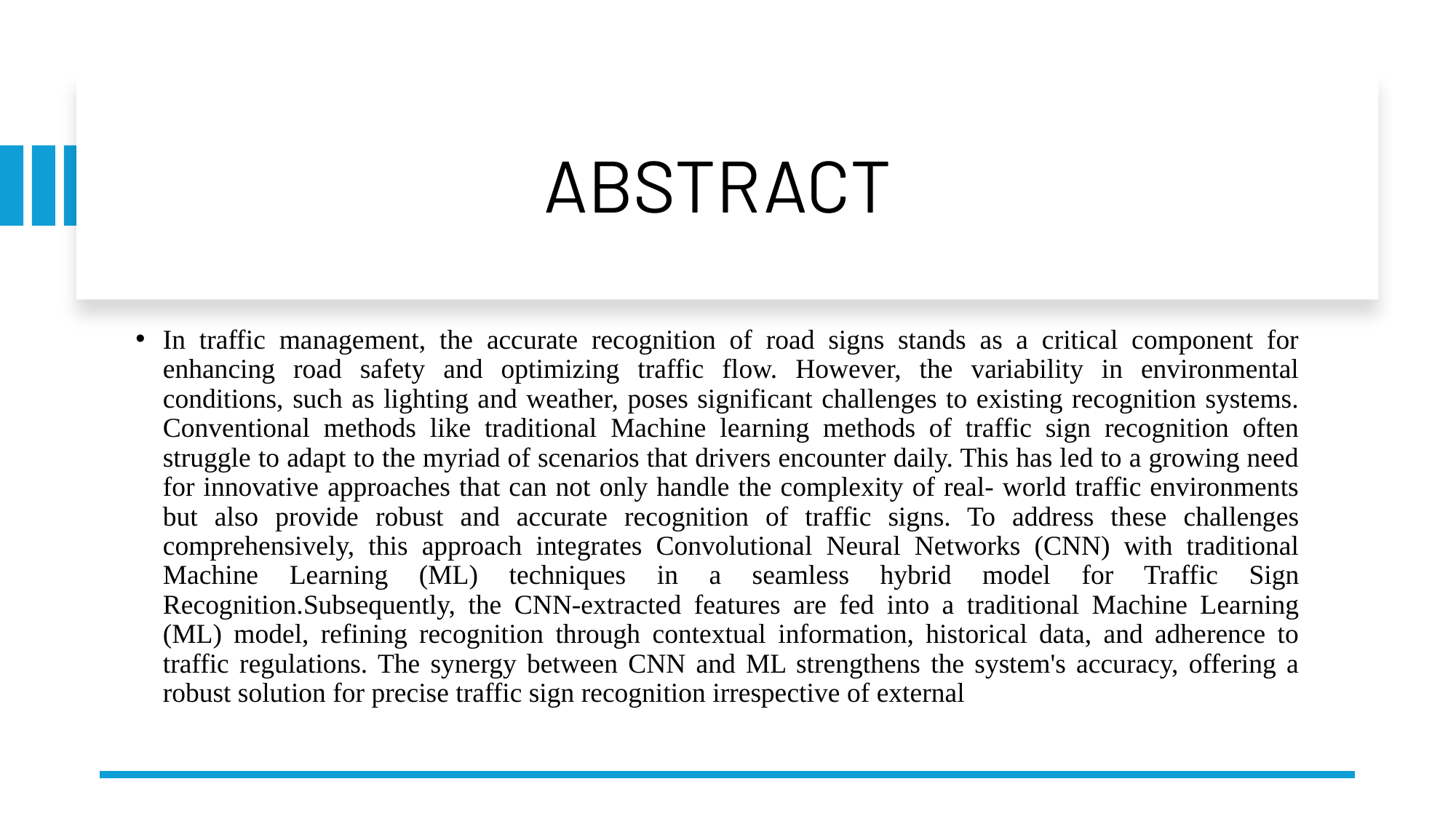

# ABSTRACT

In traffic management, the accurate recognition of road signs stands as a critical component for enhancing road safety and optimizing traffic flow. However, the variability in environmental conditions, such as lighting and weather, poses significant challenges to existing recognition systems. Conventional methods like traditional Machine learning methods of traffic sign recognition often struggle to adapt to the myriad of scenarios that drivers encounter daily. This has led to a growing need for innovative approaches that can not only handle the complexity of real- world traffic environments but also provide robust and accurate recognition of traffic signs. To address these challenges comprehensively, this approach integrates Convolutional Neural Networks (CNN) with traditional Machine Learning (ML) techniques in a seamless hybrid model for Traffic Sign Recognition.Subsequently, the CNN-extracted features are fed into a traditional Machine Learning (ML) model, refining recognition through contextual information, historical data, and adherence to traffic regulations. The synergy between CNN and ML strengthens the system's accuracy, offering a robust solution for precise traffic sign recognition irrespective of external